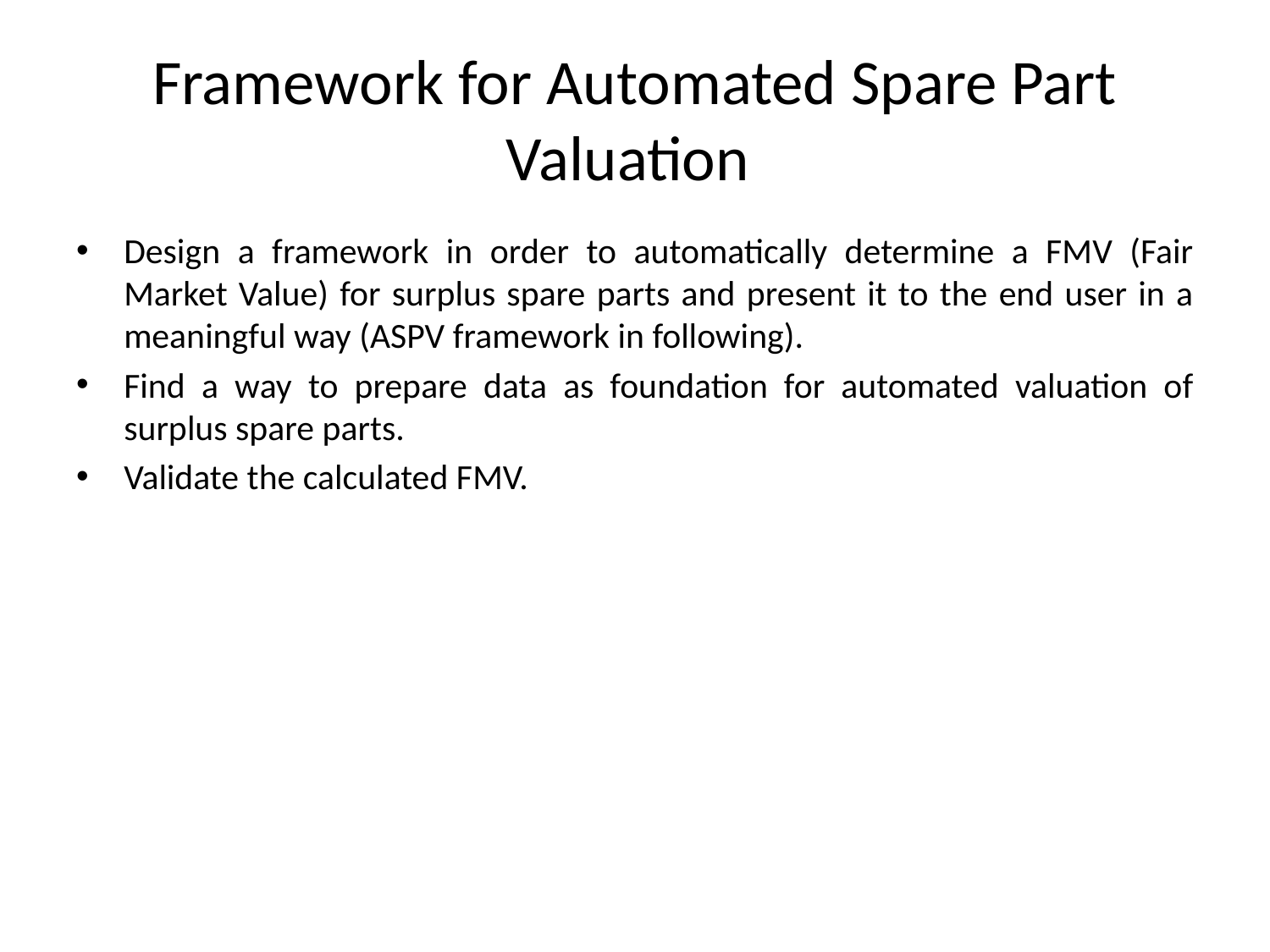

# Framework for Automated Spare Part Valuation
Design a framework in order to automatically determine a FMV (Fair Market Value) for surplus spare parts and present it to the end user in a meaningful way (ASPV framework in following).
Find a way to prepare data as foundation for automated valuation of surplus spare parts.
Validate the calculated FMV.